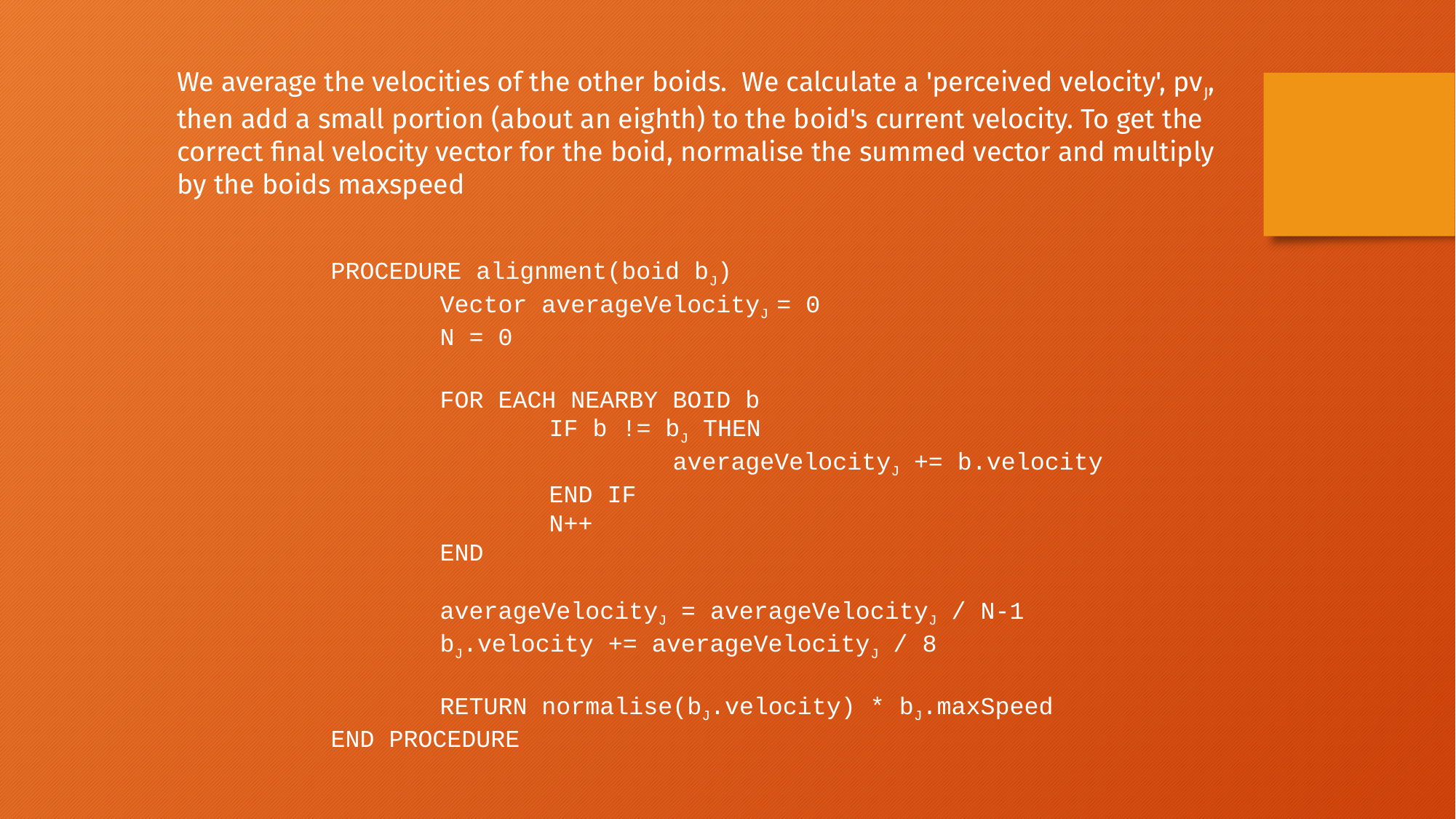

We average the velocities of the other boids.  We calculate a 'perceived velocity', pvJ, then add a small portion (about an eighth) to the boid's current velocity. To get the correct final velocity vector for the boid, normalise the summed vector and multiply by the boids maxspeed
	PROCEDURE alignment(boid bJ)
		Vector averageVelocityJ = 0
		N = 0

		FOR EACH NEARBY BOID b
			IF b != bJ THEN
				 averageVelocityJ += b.velocity
			END IF
			N++
		END

		averageVelocityJ = averageVelocityJ / N-1
		bJ.velocity += averageVelocityJ / 8

		RETURN normalise(bJ.velocity) * bJ.maxSpeed
	END PROCEDURE